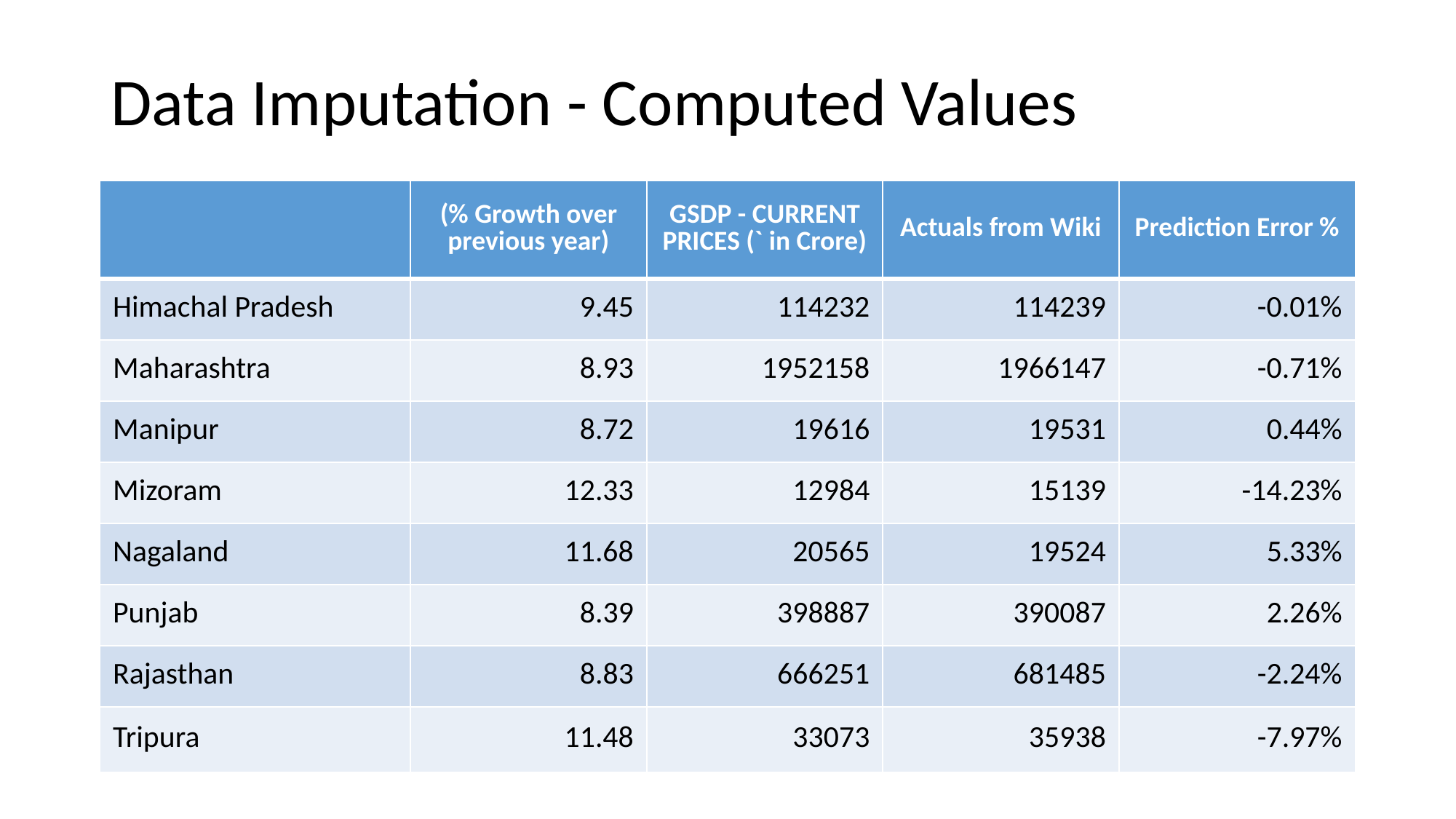

# Data Imputation - Computed Values
|  | (% Growth over previous year) | GSDP - CURRENT PRICES (` in Crore) | Actuals from Wiki | Prediction Error % |
| --- | --- | --- | --- | --- |
| Himachal Pradesh | 9.45 | 114232 | 114239 | -0.01% |
| Maharashtra | 8.93 | 1952158 | 1966147 | -0.71% |
| Manipur | 8.72 | 19616 | 19531 | 0.44% |
| Mizoram | 12.33 | 12984 | 15139 | -14.23% |
| Nagaland | 11.68 | 20565 | 19524 | 5.33% |
| Punjab | 8.39 | 398887 | 390087 | 2.26% |
| Rajasthan | 8.83 | 666251 | 681485 | -2.24% |
| Tripura | 11.48 | 33073 | 35938 | -7.97% |